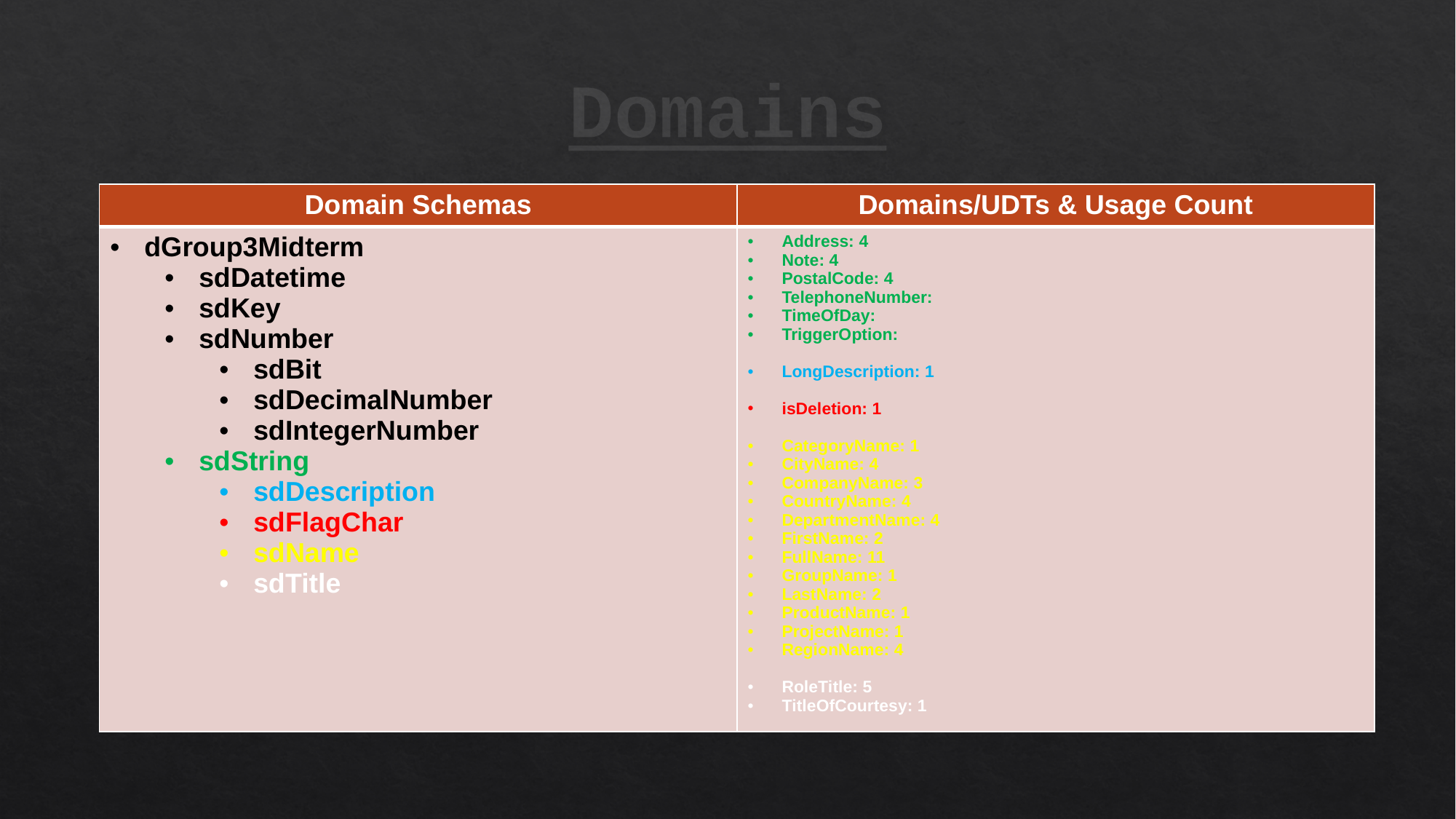

# Domains
| Domain Schemas | Domains/UDTs & Usage Count |
| --- | --- |
| dGroup3Midterm sdDatetime sdKey sdNumber sdBit sdDecimalNumber sdIntegerNumber sdString sdDescription sdFlagChar sdName sdTitle | Address: 4 Note: 4 PostalCode: 4 TelephoneNumber: TimeOfDay: TriggerOption: LongDescription: 1 isDeletion: 1 CategoryName: 1 CityName: 4 CompanyName: 3 CountryName: 4 DepartmentName: 4 FirstName: 2 FullName: 11 GroupName: 1 LastName: 2 ProductName: 1 ProjectName: 1 RegionName: 4 RoleTitle: 5 TitleOfCourtesy: 1 |